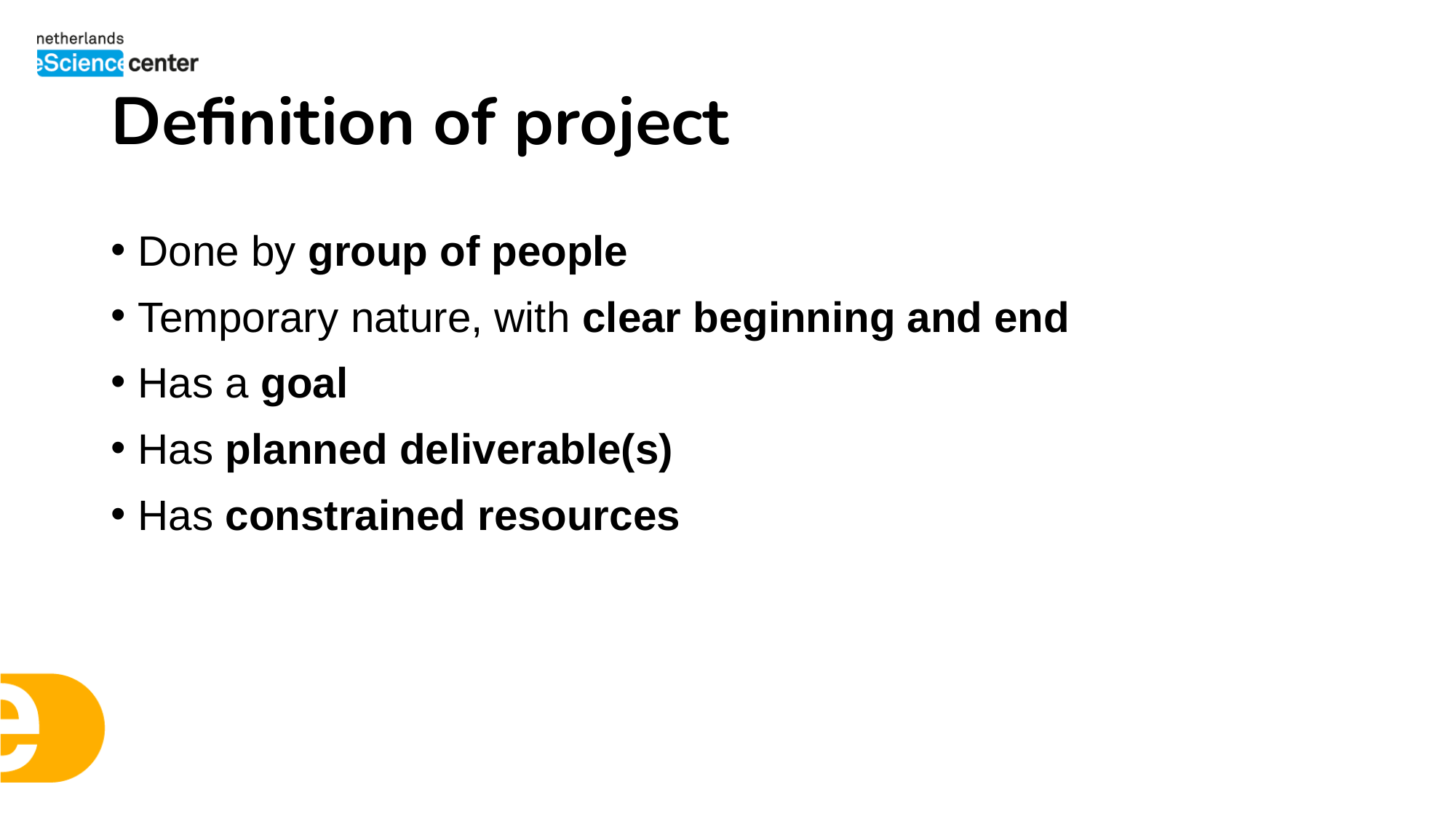

# Definition of project
Done by group of people
Temporary nature, with clear beginning and end
Has a goal
Has planned deliverable(s)
Has constrained resources